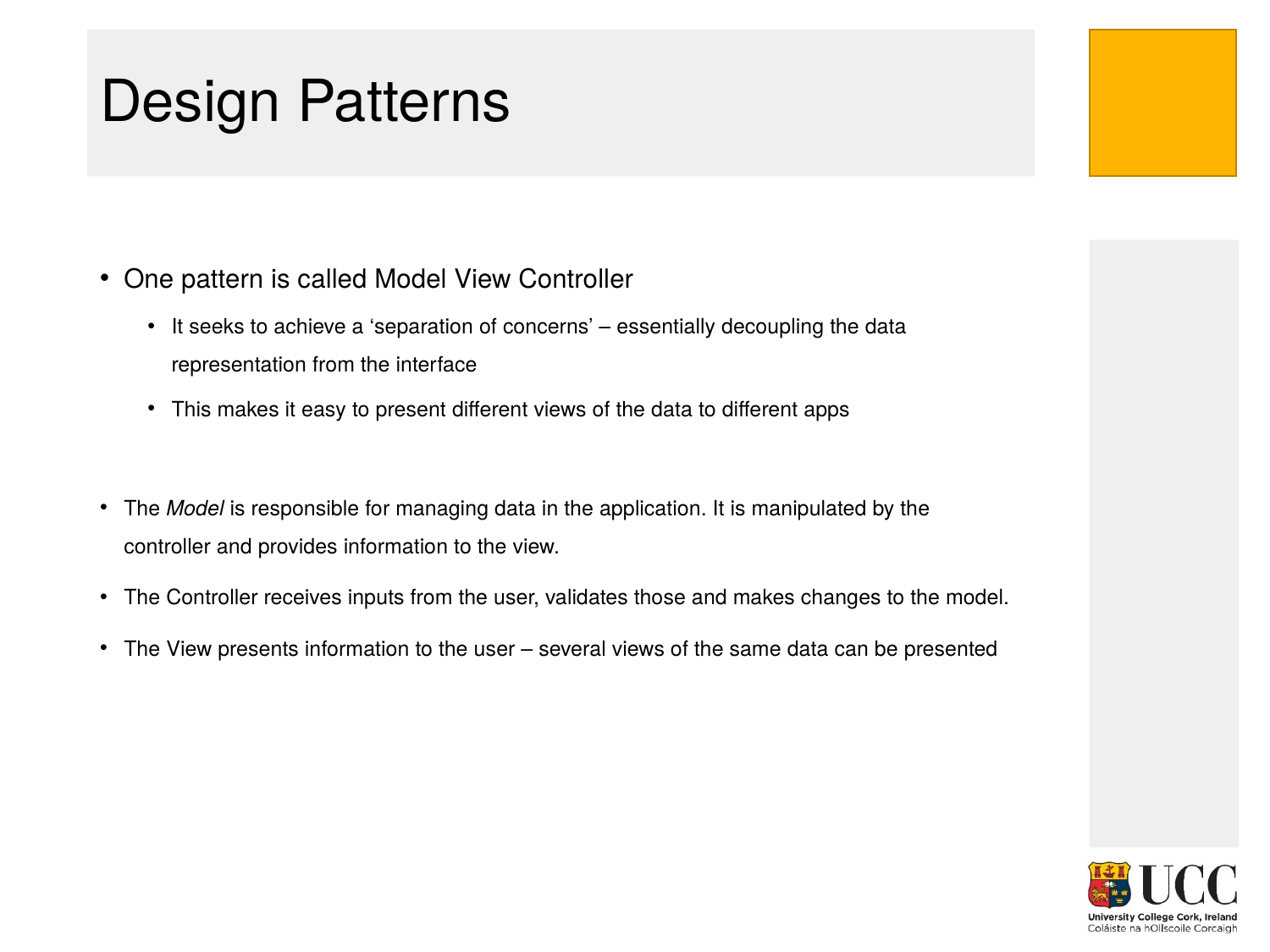

# Design Patterns
One pattern is called Model View Controller
It seeks to achieve a ‘separation of concerns’ – essentially decoupling the data representation from the interface
This makes it easy to present different views of the data to different apps

The Model is responsible for managing data in the application. It is manipulated by the controller and provides information to the view.
The Controller receives inputs from the user, validates those and makes changes to the model.
The View presents information to the user – several views of the same data can be presented